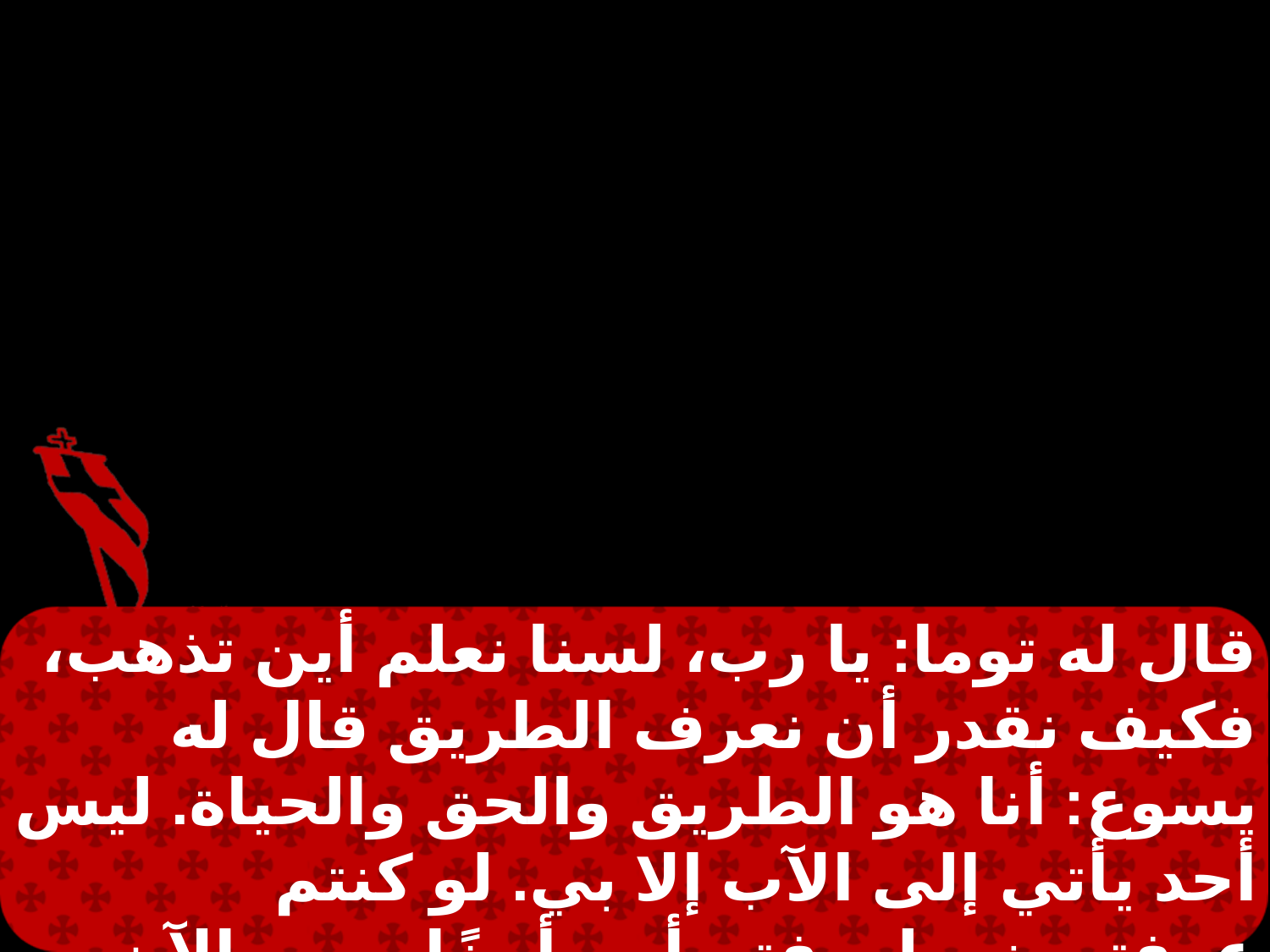

قال له توما: يا رب، لسنا نعلم أين تذهب، فكيف نقدر أن نعرف الطريق قال له يسوع: أنا هو الطريق والحق والحياة. ليس أحد يأتي إلى الآب إلا بي. لو كنتم عرفتموني لعرفتم أبي أيضًا. ومن الآن تعرفونه وقد رأيتموه.